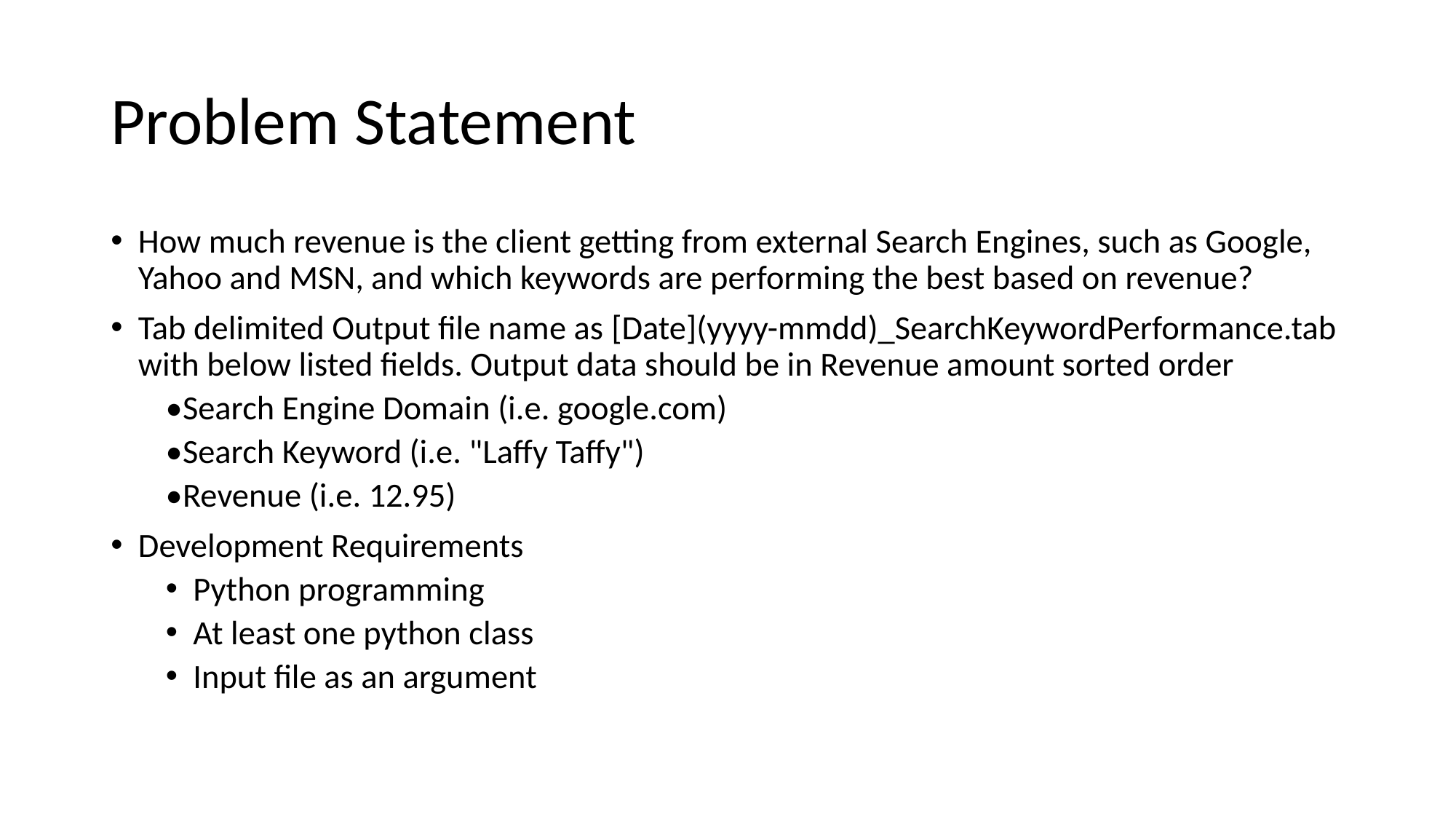

# Problem Statement
How much revenue is the client getting from external Search Engines, such as Google, Yahoo and MSN, and which keywords are performing the best based on revenue?
Tab delimited Output file name as [Date](yyyy-mmdd)_SearchKeywordPerformance.tab with below listed fields. Output data should be in Revenue amount sorted order
•Search Engine Domain (i.e. google.com)
•Search Keyword (i.e. "Laffy Taffy")
•Revenue (i.e. 12.95)
Development Requirements
Python programming
At least one python class
Input file as an argument